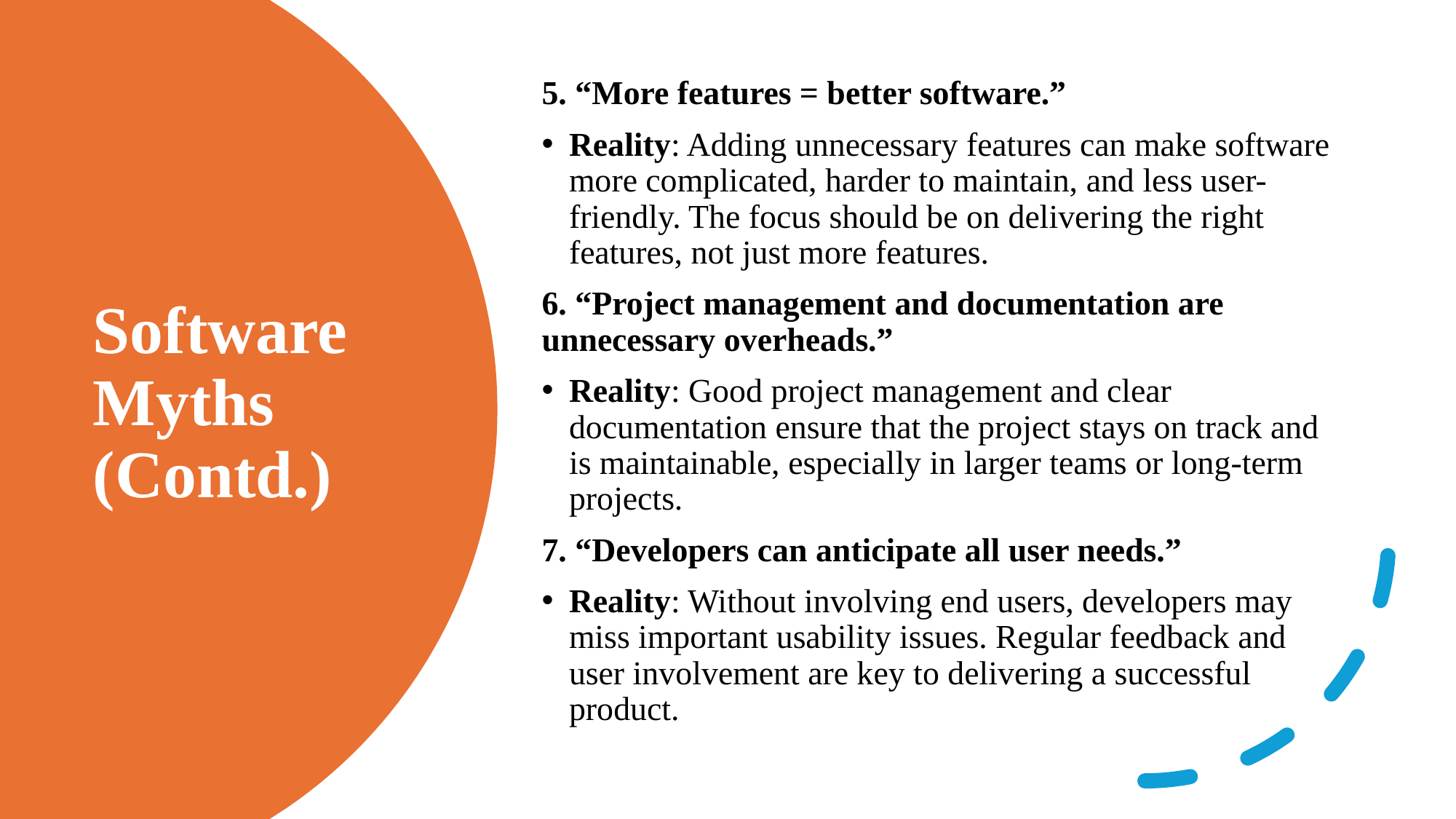

5. “More features = better software.”
Reality: Adding unnecessary features can make software more complicated, harder to maintain, and less user-friendly. The focus should be on delivering the right features, not just more features.
6. “Project management and documentation are unnecessary overheads.”
Reality: Good project management and clear documentation ensure that the project stays on track and is maintainable, especially in larger teams or long-term projects.
7. “Developers can anticipate all user needs.”
Reality: Without involving end users, developers may miss important usability issues. Regular feedback and user involvement are key to delivering a successful product.

# Software Myths (Contd.)